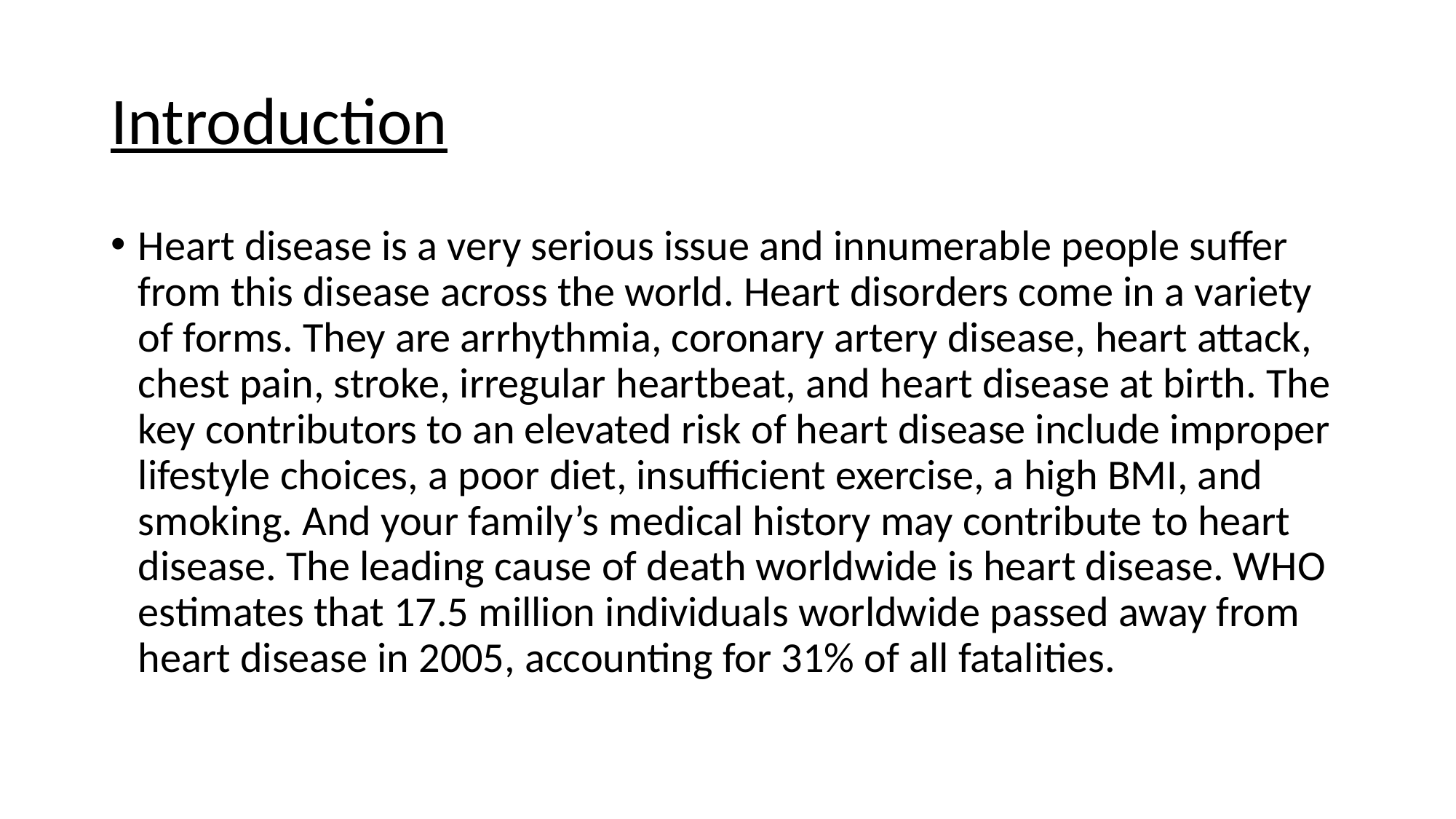

# Introduction
Heart disease is a very serious issue and innumerable people suffer from this disease across the world. Heart disorders come in a variety of forms. They are arrhythmia, coronary artery disease, heart attack, chest pain, stroke, irregular heartbeat, and heart disease at birth. The key contributors to an elevated risk of heart disease include improper lifestyle choices, a poor diet, insufficient exercise, a high BMI, and smoking. And your family’s medical history may contribute to heart disease. The leading cause of death worldwide is heart disease. WHO estimates that 17.5 million individuals worldwide passed away from heart disease in 2005, accounting for 31% of all fatalities.